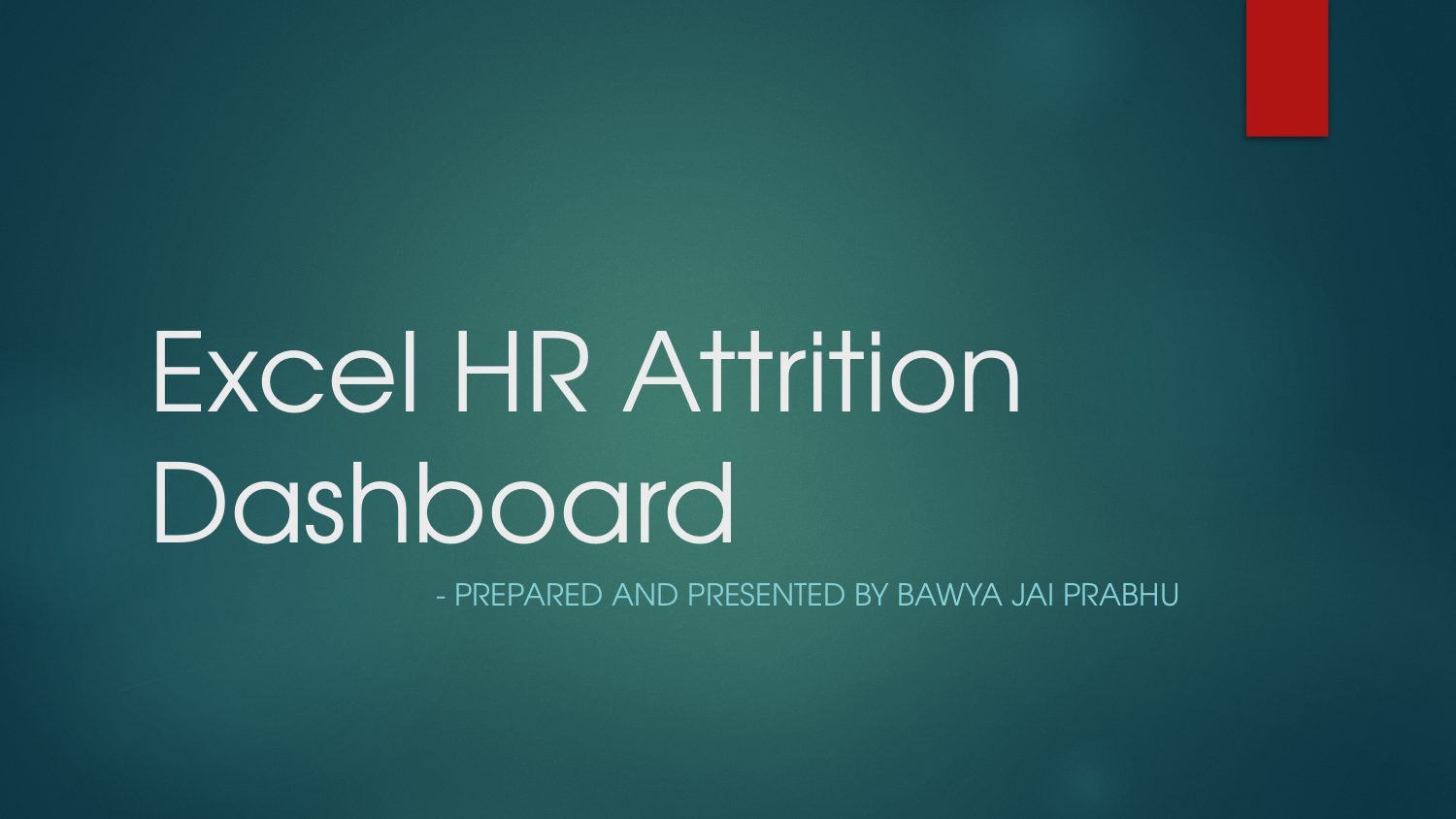

# Excel HR Attrition Dashboard
- PREPARED AND PRESENTED BY BAWYA JAI PRABHU